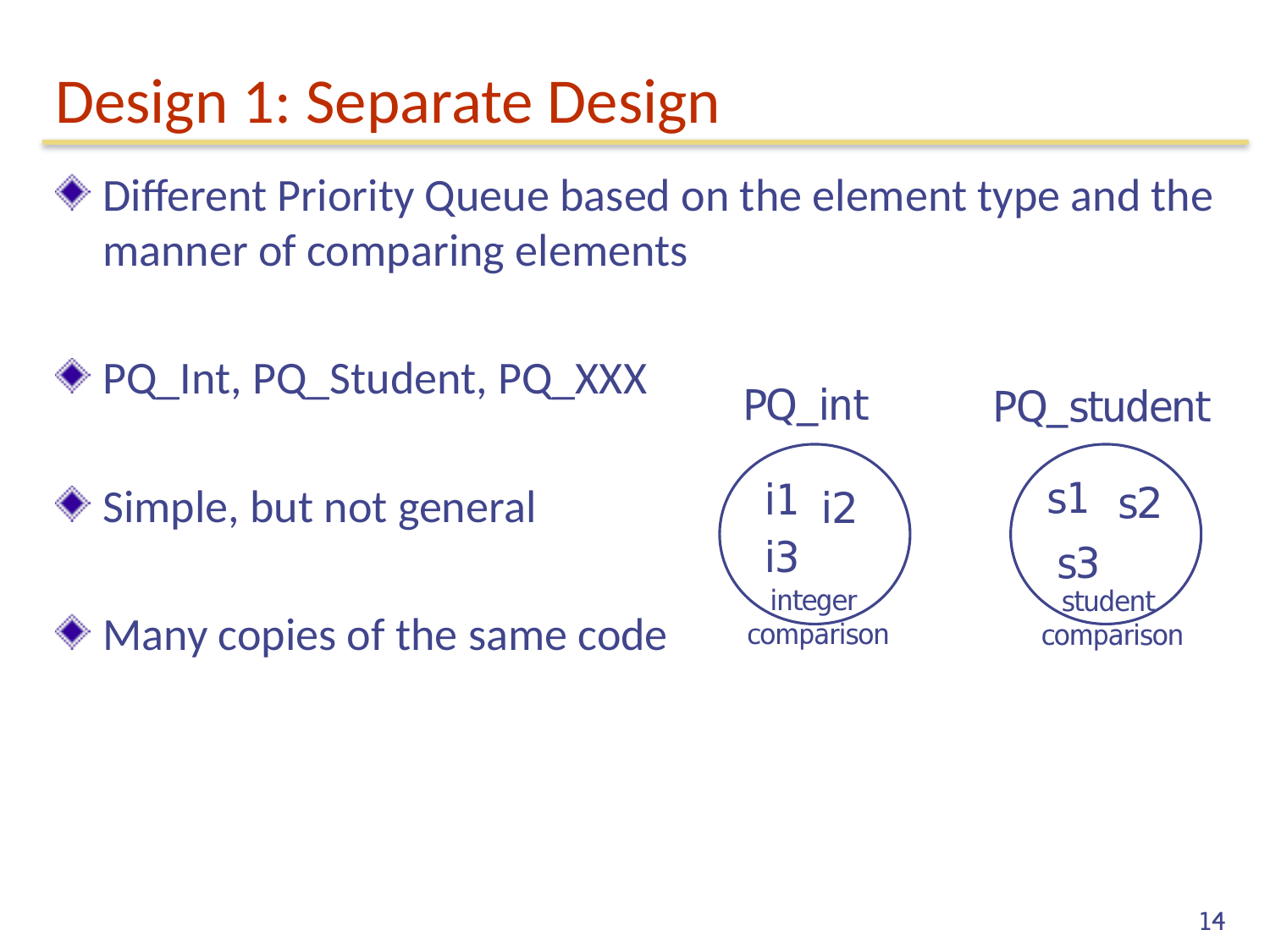

# Design 1: Separate Design
Different Priority Queue based on the element type and the manner of comparing elements

PQ_Int, PQ_Student, PQ_XXX

Simple, but not general

Many copies of the same code
PQ_int
PQ_student

s1
i1
s2
i2
i3
s3
integer
comparison
student
comparison
14